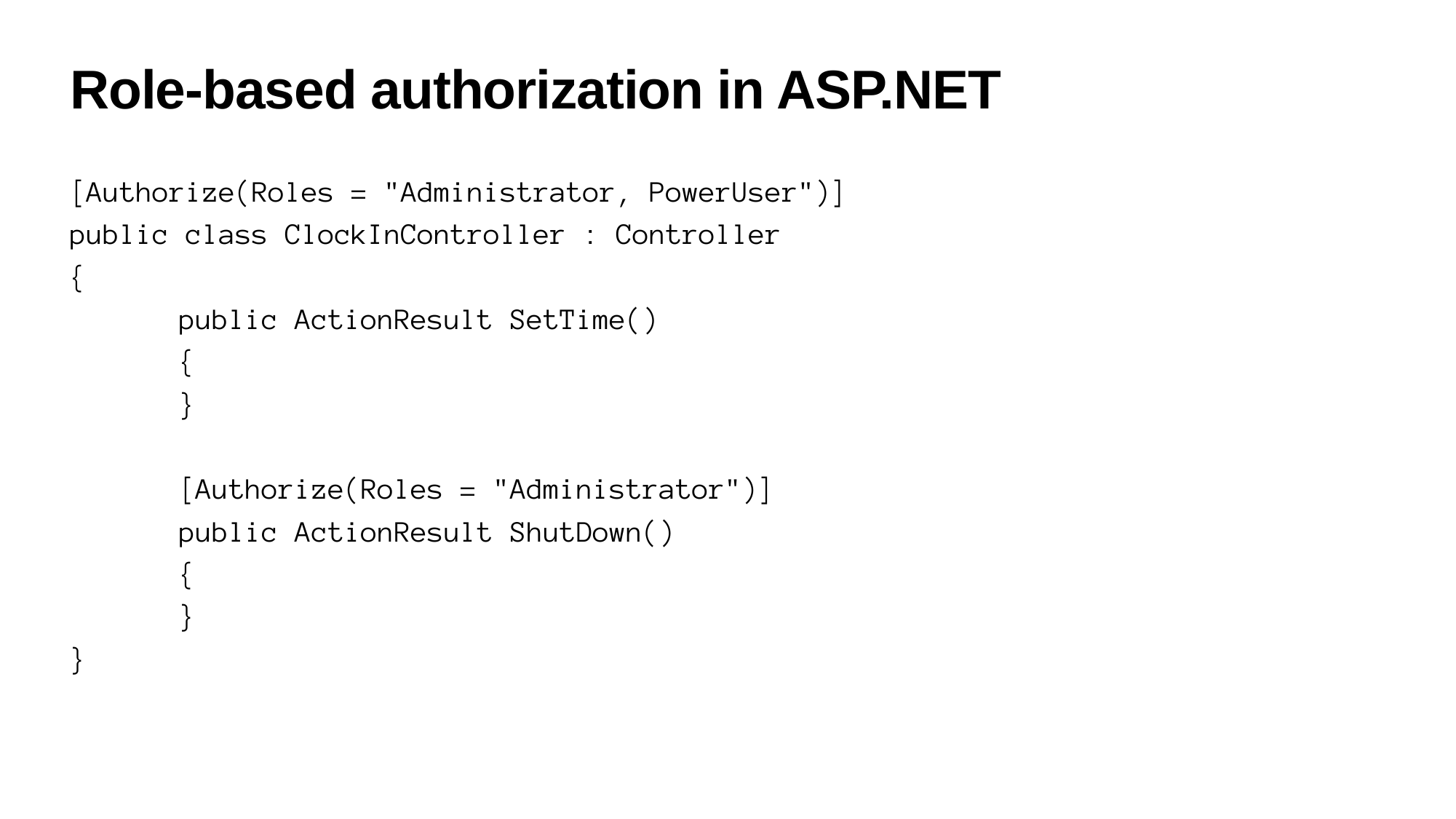

# Role-based authorization in ASP.NET
[Authorize(Roles = "Administrator, PowerUser")]
public class ClockInController : Controller
{
	public ActionResult SetTime()
    	{
    	}

	[Authorize(Roles = "Administrator")]
    	public ActionResult ShutDown()
    	{
    	}
}